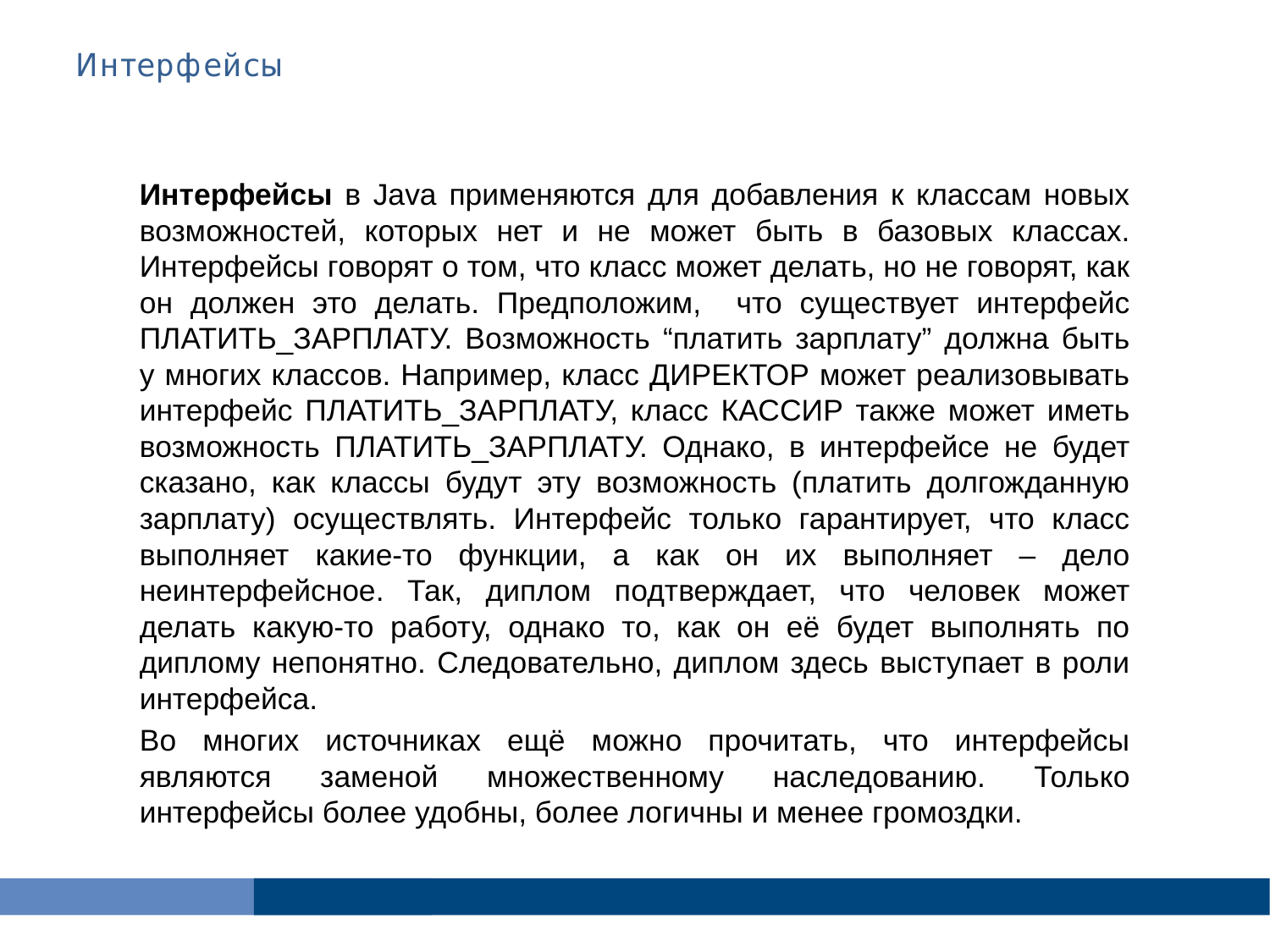

Интерфейсы
Интерфейсы в Java применяются для добавления к классам новых возможностей, которых нет и не может быть в базовых классах. Интерфейсы говорят о том, что класс может делать, но не говорят, как он должен это делать. Предположим,  что существует интерфейс ПЛАТИТЬ_ЗАРПЛАТУ. Возможность “платить зарплату” должна быть у многих классов. Например, класс ДИРЕКТОР может реализовывать интерфейс ПЛАТИТЬ_ЗАРПЛАТУ, класс КАССИР также может иметь возможность ПЛАТИТЬ_ЗАРПЛАТУ. Однако, в интерфейсе не будет сказано, как классы будут эту возможность (платить долгожданную зарплату) осуществлять. Интерфейс только гарантирует, что класс выполняет какие-то функции, а как он их выполняет – дело неинтерфейсное. Так, диплом подтверждает, что человек может делать какую-то работу, однако то, как он её будет выполнять по диплому непонятно. Следовательно, диплом здесь выступает в роли интерфейса.
Во многих источниках ещё можно прочитать, что интерфейсы являются заменой множественному наследованию. Только интерфейсы более удобны, более логичны и менее громоздки.